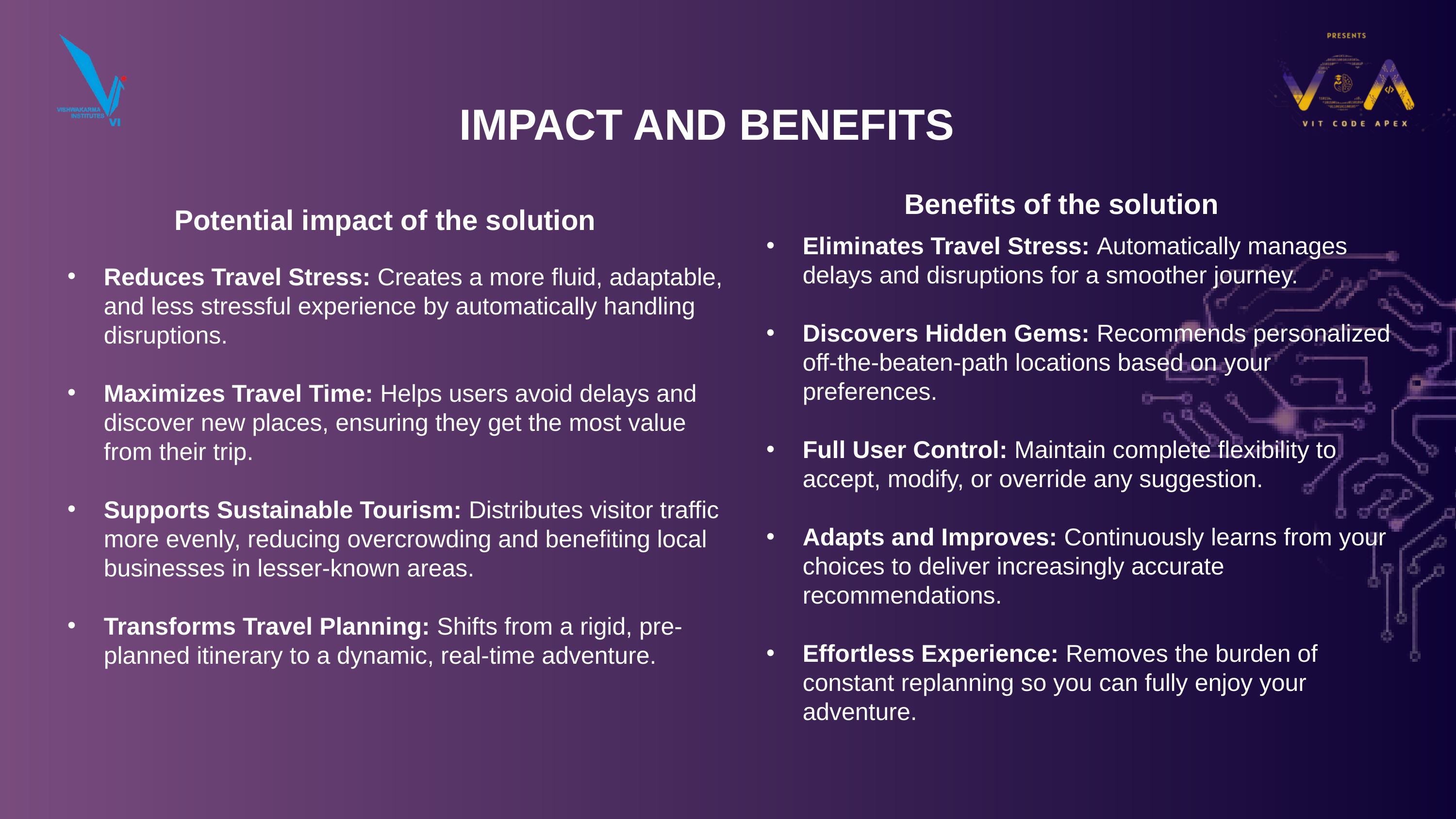

IMPACT AND BENEFITS

Benefits of the solution
Potential impact of the solution

Eliminates Travel Stress: Automatically manages delays and disruptions for a smoother journey.

Discovers Hidden Gems: Recommends personalized off-the-beaten-path locations based on your preferences.

Full User Control: Maintain complete flexibility to accept, modify, or override any suggestion.

Adapts and Improves: Continuously learns from your choices to deliver increasingly accurate recommendations.

Effortless Experience: Removes the burden of constant replanning so you can fully enjoy your adventure.

Reduces Travel Stress: Creates a more fluid, adaptable, and less stressful experience by automatically handling disruptions.

Maximizes Travel Time: Helps users avoid delays and discover new places, ensuring they get the most value from their trip.

Supports Sustainable Tourism: Distributes visitor traffic more evenly, reducing overcrowding and benefiting local businesses in lesser-known areas.

Transforms Travel Planning: Shifts from a rigid, pre-planned itinerary to a dynamic, real-time adventure.